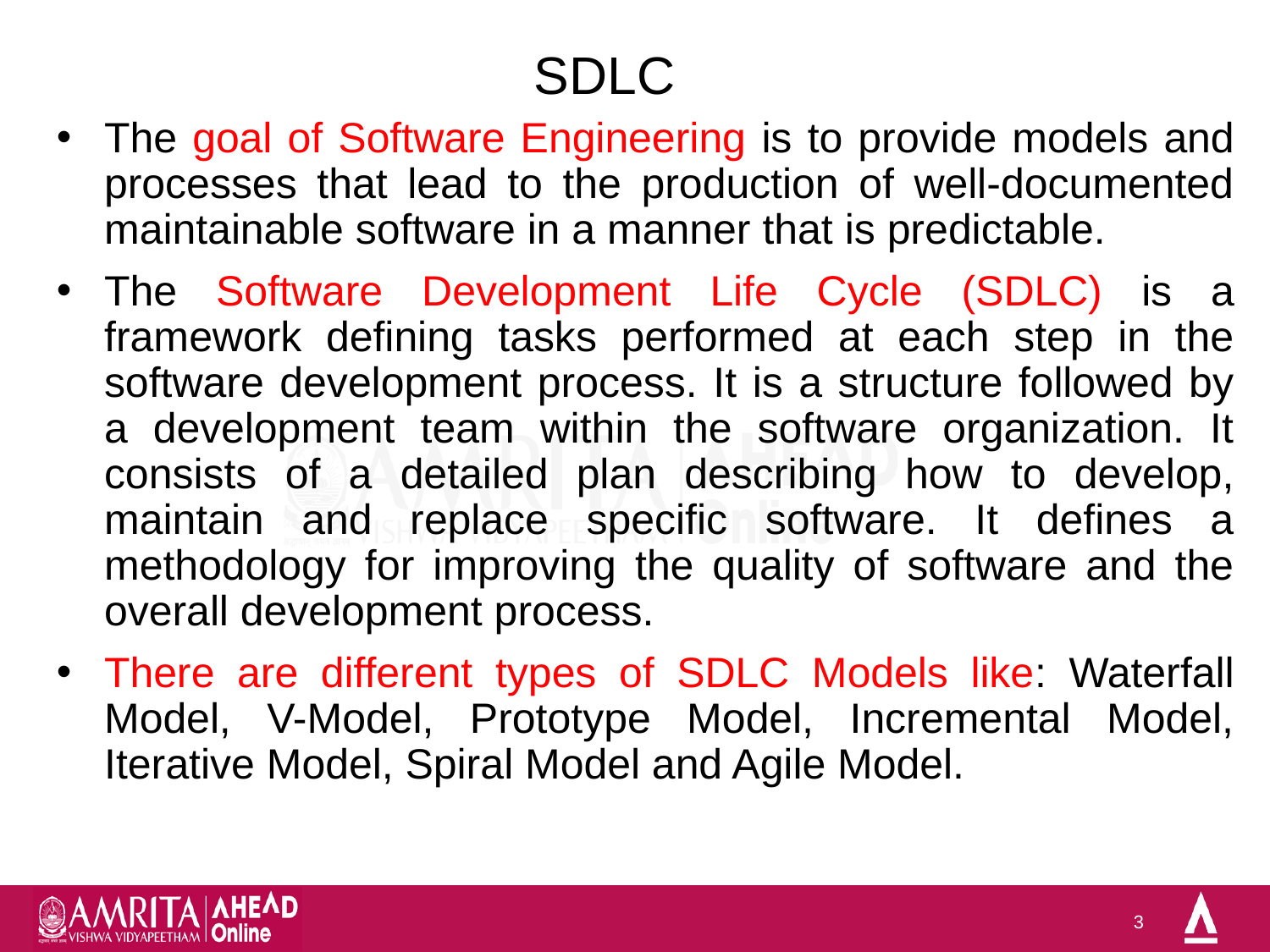

# SDLC
The goal of Software Engineering is to provide models and processes that lead to the production of well-documented maintainable software in a manner that is predictable.
The Software Development Life Cycle (SDLC) is a framework defining tasks performed at each step in the software development process. It is a structure followed by a development team within the software organization. It consists of a detailed plan describing how to develop, maintain and replace specific software. It defines a methodology for improving the quality of software and the overall development process.
There are different types of SDLC Models like: Waterfall Model, V-Model, Prototype Model, Incremental Model, Iterative Model, Spiral Model and Agile Model.